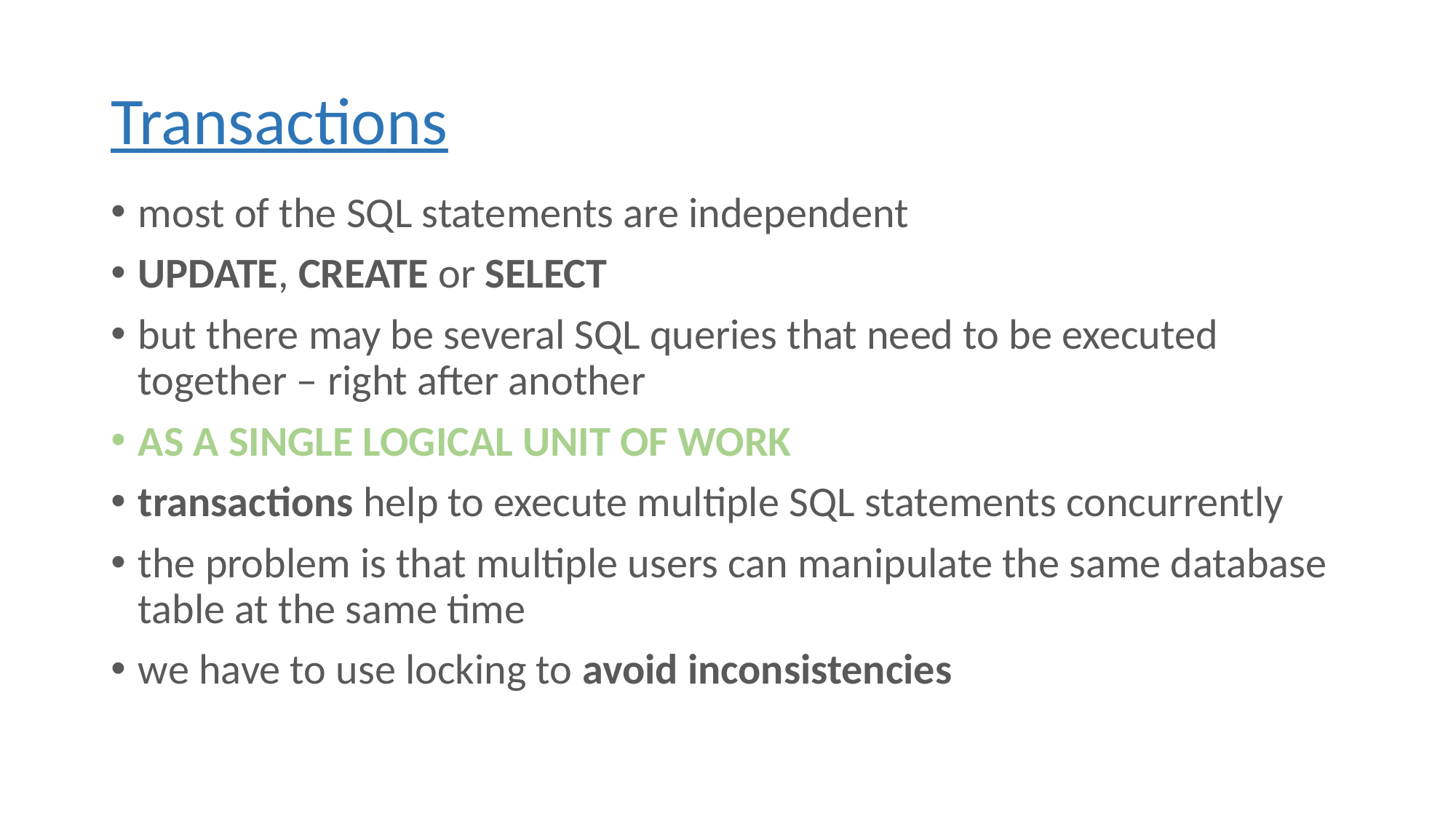

# Transactions
most of the SQL statements are independent
UPDATE, CREATE or SELECT
but there may be several SQL queries that need to be executed together – right after another
AS A SINGLE LOGICAL UNIT OF WORK
transactions help to execute multiple SQL statements concurrently
the problem is that multiple users can manipulate the same database table at the same time
we have to use locking to avoid inconsistencies